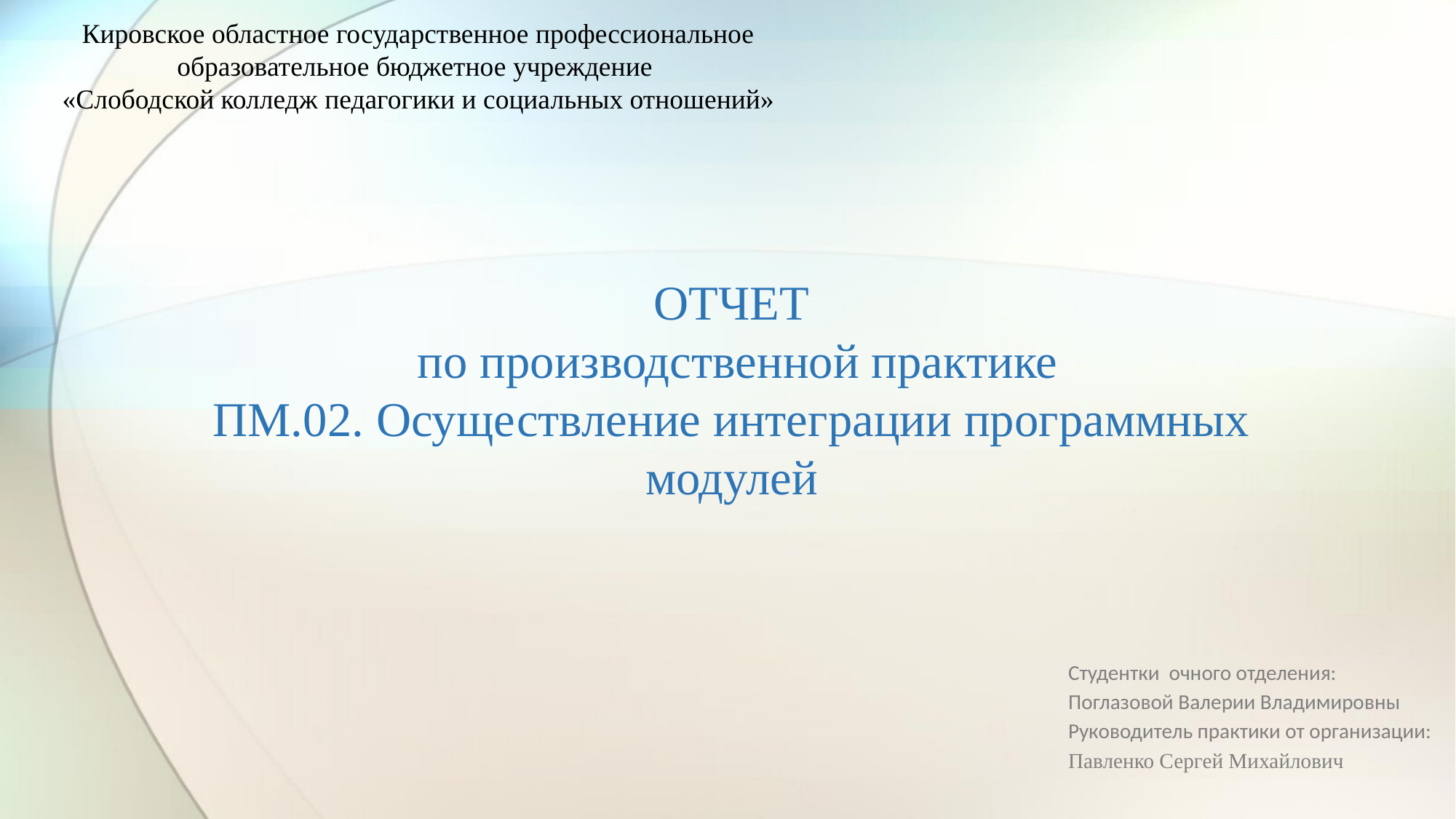

Кировское областное государственное профессиональное
образовательное бюджетное учреждение
«Слободской колледж педагогики и социальных отношений»
# ОТЧЕТ по производственной практике ПМ.02. Осуществление интеграции программных модулей
Студентки  очного отделения:
Поглазовой Валерии Владимировны
Руководитель практики от организации:
Павленко Сергей Михайлович